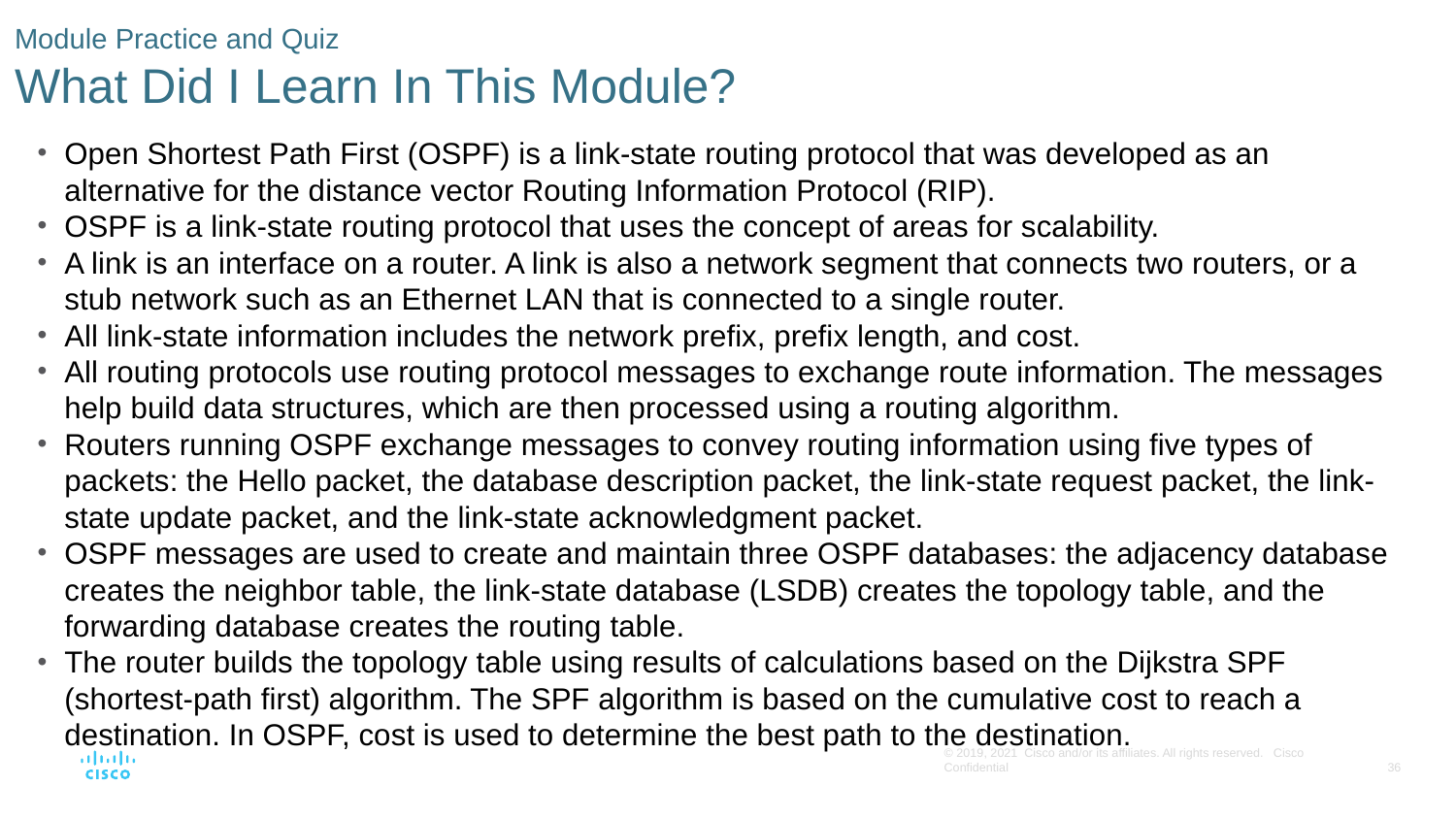

# Module Practice and Quiz What Did I Learn In This Module?
Open Shortest Path First (OSPF) is a link-state routing protocol that was developed as an alternative for the distance vector Routing Information Protocol (RIP).
OSPF is a link-state routing protocol that uses the concept of areas for scalability.
A link is an interface on a router. A link is also a network segment that connects two routers, or a stub network such as an Ethernet LAN that is connected to a single router.
All link-state information includes the network prefix, prefix length, and cost.
All routing protocols use routing protocol messages to exchange route information. The messages help build data structures, which are then processed using a routing algorithm.
Routers running OSPF exchange messages to convey routing information using five types of packets: the Hello packet, the database description packet, the link-state request packet, the link-state update packet, and the link-state acknowledgment packet.
OSPF messages are used to create and maintain three OSPF databases: the adjacency database creates the neighbor table, the link-state database (LSDB) creates the topology table, and the forwarding database creates the routing table.
The router builds the topology table using results of calculations based on the Dijkstra SPF (shortest-path first) algorithm. The SPF algorithm is based on the cumulative cost to reach a destination. In OSPF, cost is used to determine the best path to the destination.